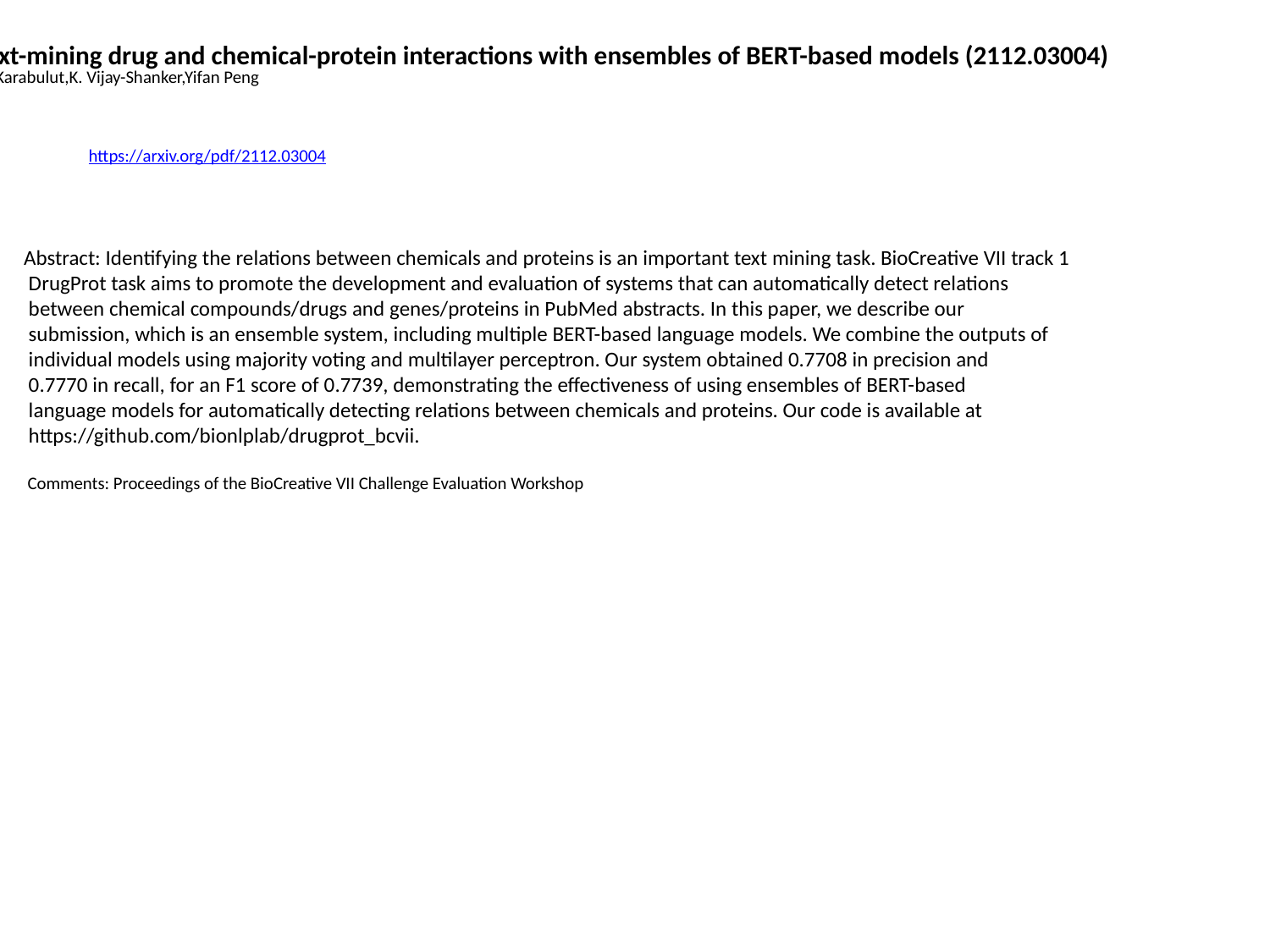

CU-UD: text-mining drug and chemical-protein interactions with ensembles of BERT-based models (2112.03004)
Mehmet Efruz Karabulut,K. Vijay-Shanker,Yifan Peng

https://arxiv.org/pdf/2112.03004

Abstract: Identifying the relations between chemicals and proteins is an important text mining task. BioCreative VII track 1
 DrugProt task aims to promote the development and evaluation of systems that can automatically detect relations
 between chemical compounds/drugs and genes/proteins in PubMed abstracts. In this paper, we describe our
 submission, which is an ensemble system, including multiple BERT-based language models. We combine the outputs of
 individual models using majority voting and multilayer perceptron. Our system obtained 0.7708 in precision and
 0.7770 in recall, for an F1 score of 0.7739, demonstrating the effectiveness of using ensembles of BERT-based
 language models for automatically detecting relations between chemicals and proteins. Our code is available at
 https://github.com/bionlplab/drugprot_bcvii.
 Comments: Proceedings of the BioCreative VII Challenge Evaluation Workshop